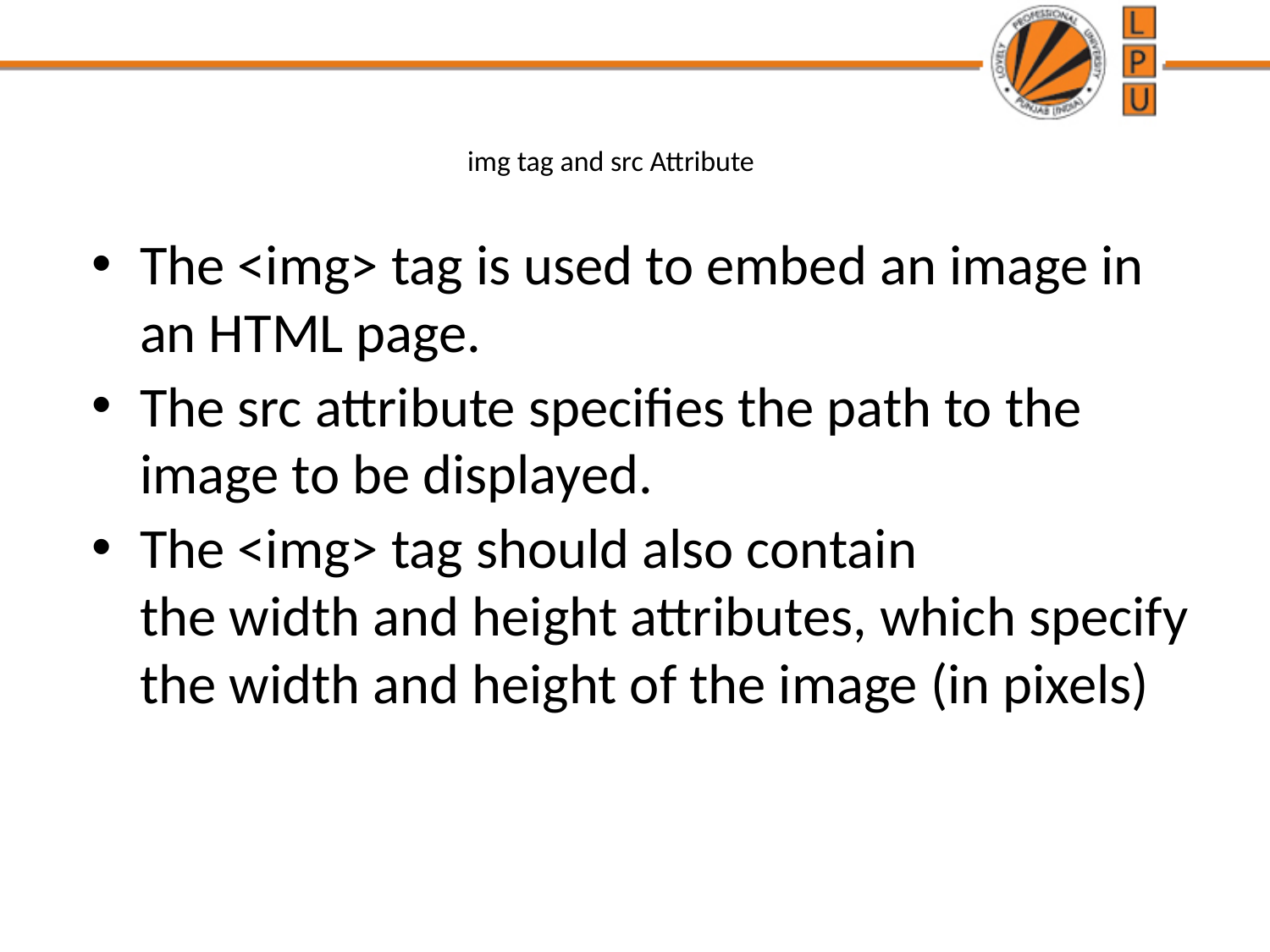

# img tag and src Attribute
The <img> tag is used to embed an image in an HTML page.
The src attribute specifies the path to the image to be displayed.
The <img> tag should also contain the width and height attributes, which specify the width and height of the image (in pixels)